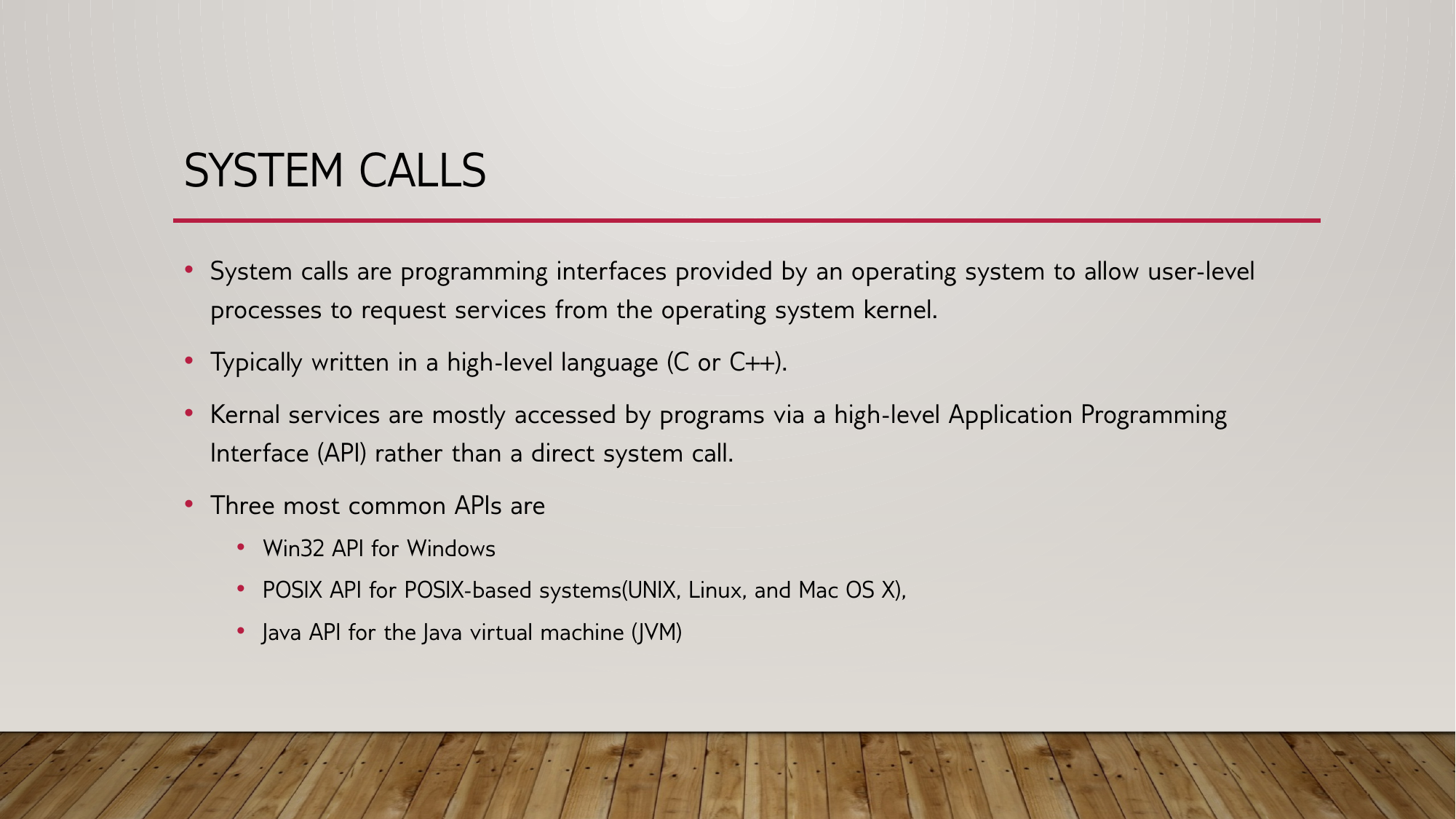

# System calls
System calls are programming interfaces provided by an operating system to allow user-level processes to request services from the operating system kernel.
Typically written in a high-level language (C or C++).
Kernal services are mostly accessed by programs via a high-level Application Programming Interface (API) rather than a direct system call.
Three most common APIs are
Win32 API for Windows
POSIX API for POSIX-based systems(UNIX, Linux, and Mac OS X),
Java API for the Java virtual machine (JVM)